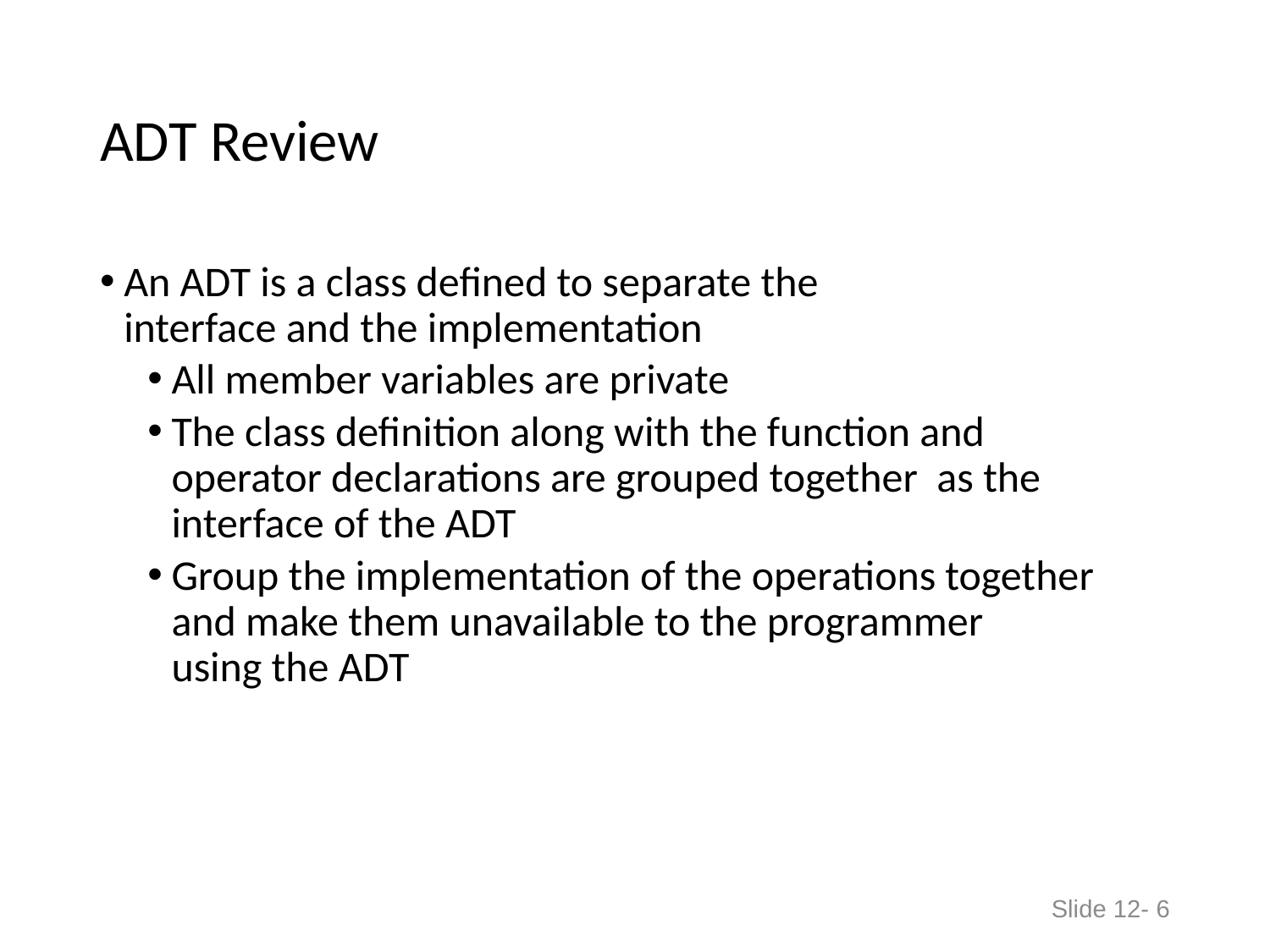

# ADT Review
An ADT is a class defined to separate the
interface and the implementation
All member variables are private
The class definition along with the function and
operator declarations are grouped together  as the
interface of the ADT
Group the implementation of the operations together
and make them unavailable to the programmer
using the ADT
Slide 12- 6